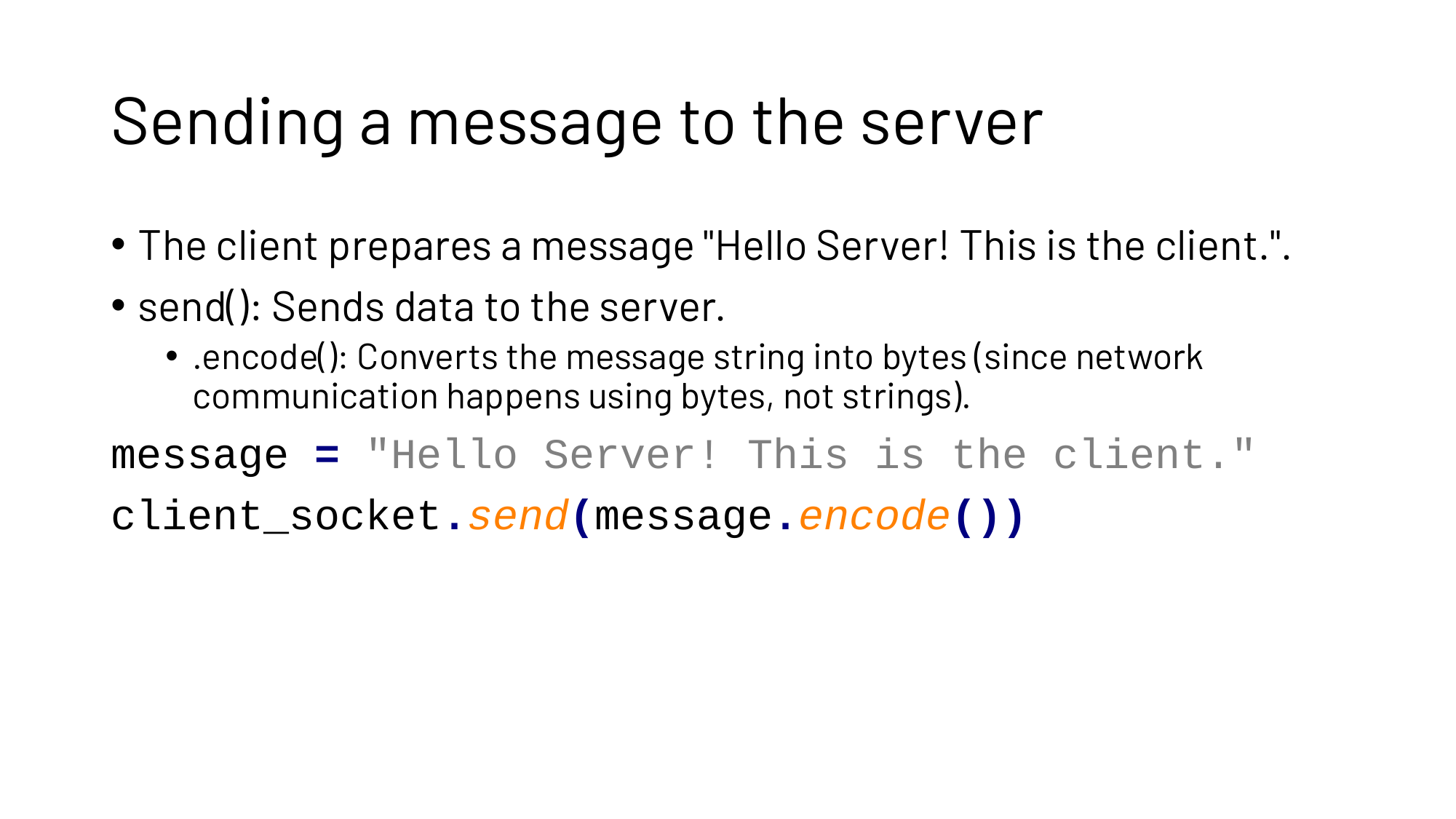

# Sending a message to the server
The client prepares a message "Hello Server! This is the client.".
send(): Sends data to the server.
.encode(): Converts the message string into bytes (since network communication happens using bytes, not strings).
message = "Hello Server! This is the client."
client_socket.send(message.encode())